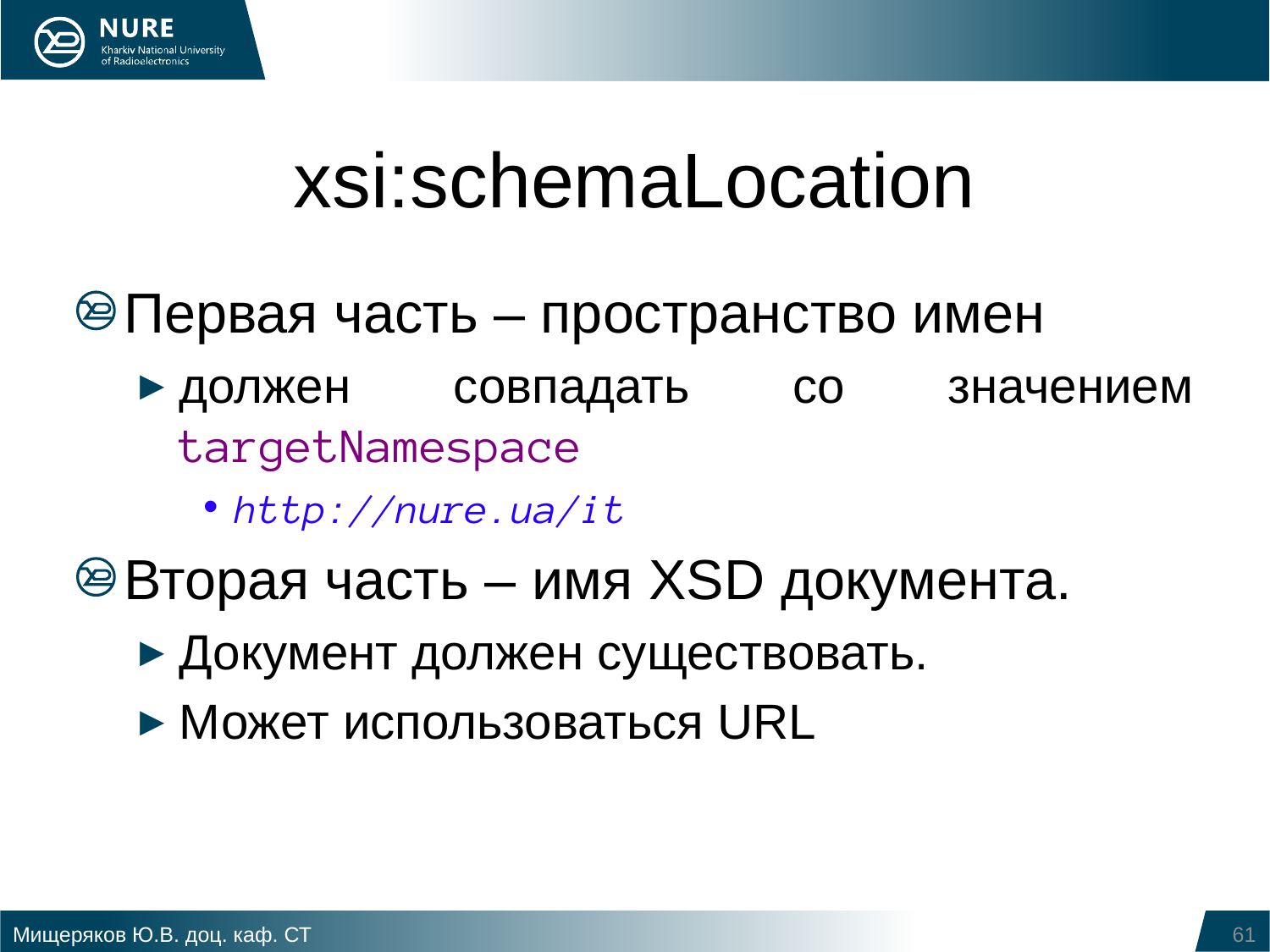

# xsi:schemaLocation
Первая часть – пространство имен
должен совпадать со значением targetNamespace
http://nure.ua/it
Вторая часть – имя XSD документа.
Документ должен существовать.
Может использоваться URL

Мищеряков Ю.В. доц. каф. СТ
61